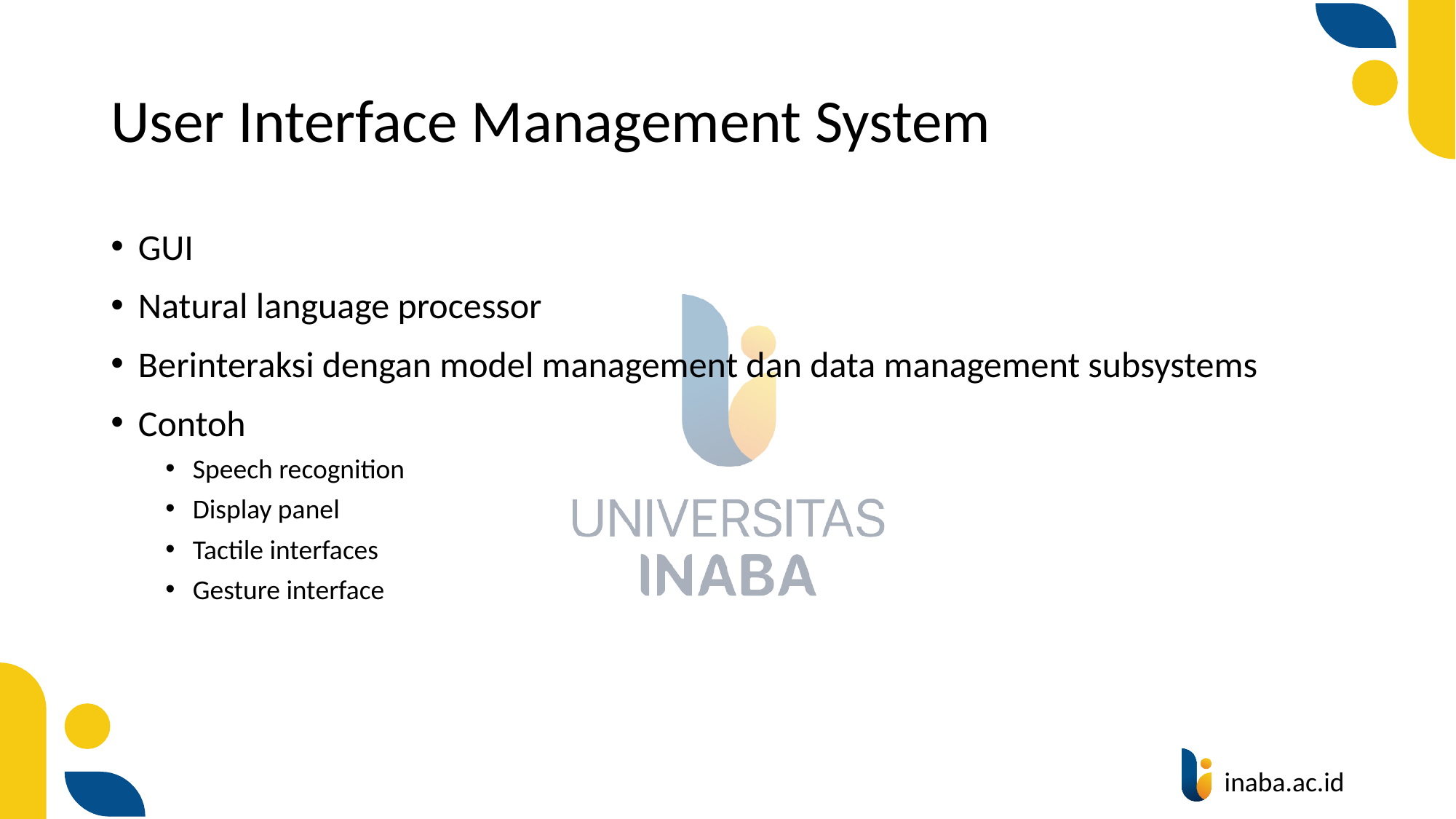

# User Interface Management System
GUI
Natural language processor
Berinteraksi dengan model management dan data management subsystems
Contoh
Speech recognition
Display panel
Tactile interfaces
Gesture interface